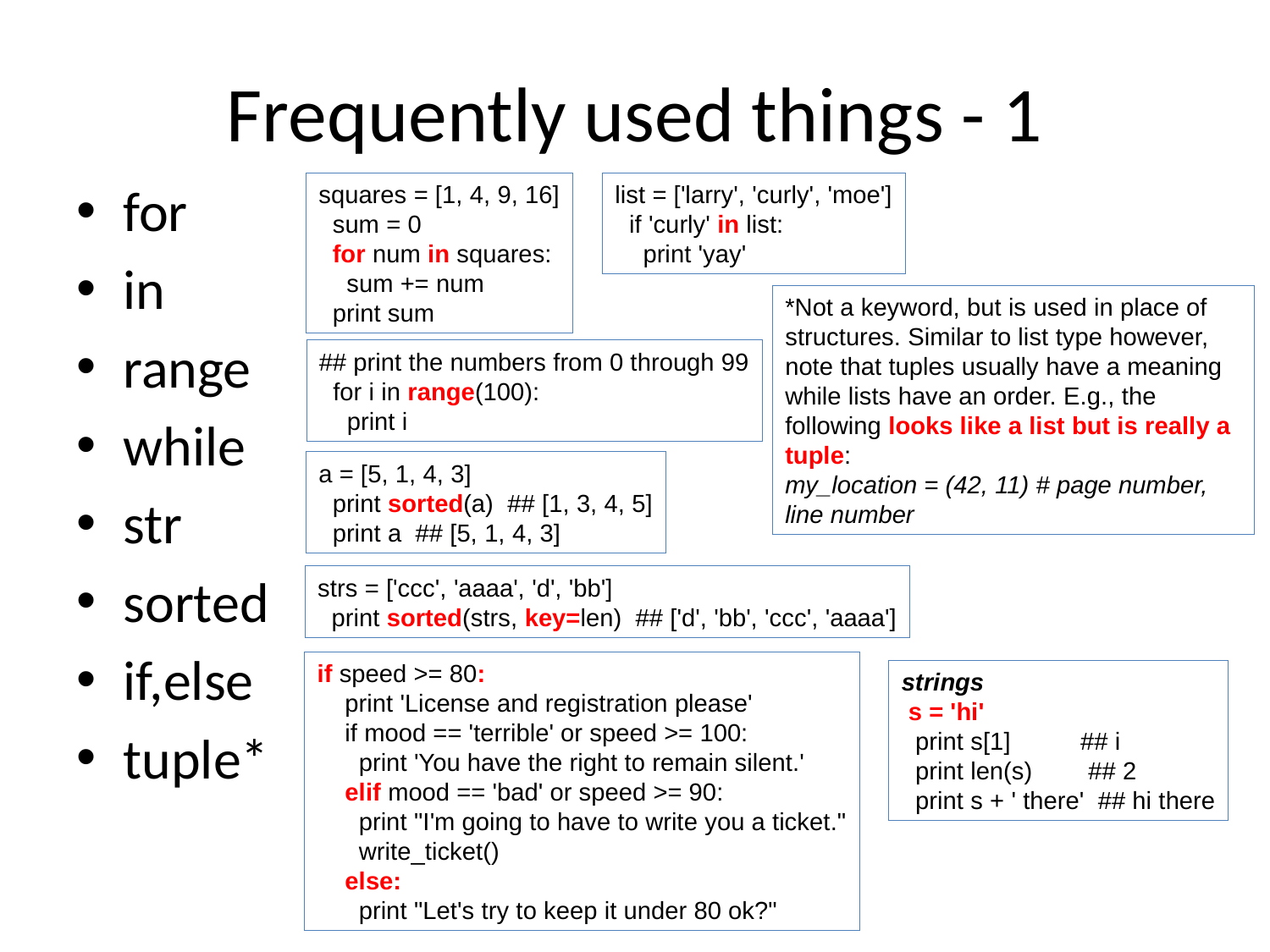

# Frequently used things - 1
for
in
range
while
str
sorted
if,else
tuple*

squares = [1, 4, 9, 16]
  sum = 0
  for num in squares:
    sum += num
  print sum
list = ['larry', 'curly', 'moe']
  if 'curly' in list:
    print 'yay'
*Not a keyword, but is used in place of structures. Similar to list type however, note that tuples usually have a meaning while lists have an order. E.g., the following looks like a list but is really a tuple:
my_location = (42, 11) # page number, line number
## print the numbers from 0 through 99
  for i in range(100):
    print i
a = [5, 1, 4, 3]
  print sorted(a)  ## [1, 3, 4, 5]
  print a  ## [5, 1, 4, 3]
strs = ['ccc', 'aaaa', 'd', 'bb']
  print sorted(strs, key=len)  ## ['d', 'bb', 'ccc', 'aaaa']
if speed >= 80:
    print 'License and registration please'
    if mood == 'terrible' or speed >= 100:
      print 'You have the right to remain silent.'
    elif mood == 'bad' or speed >= 90:
      print "I'm going to have to write you a ticket."
      write_ticket()
    else:
      print "Let's try to keep it under 80 ok?"
strings
 s = 'hi'
  print s[1]          ## i
  print len(s)        ## 2
  print s + ' there'  ## hi there